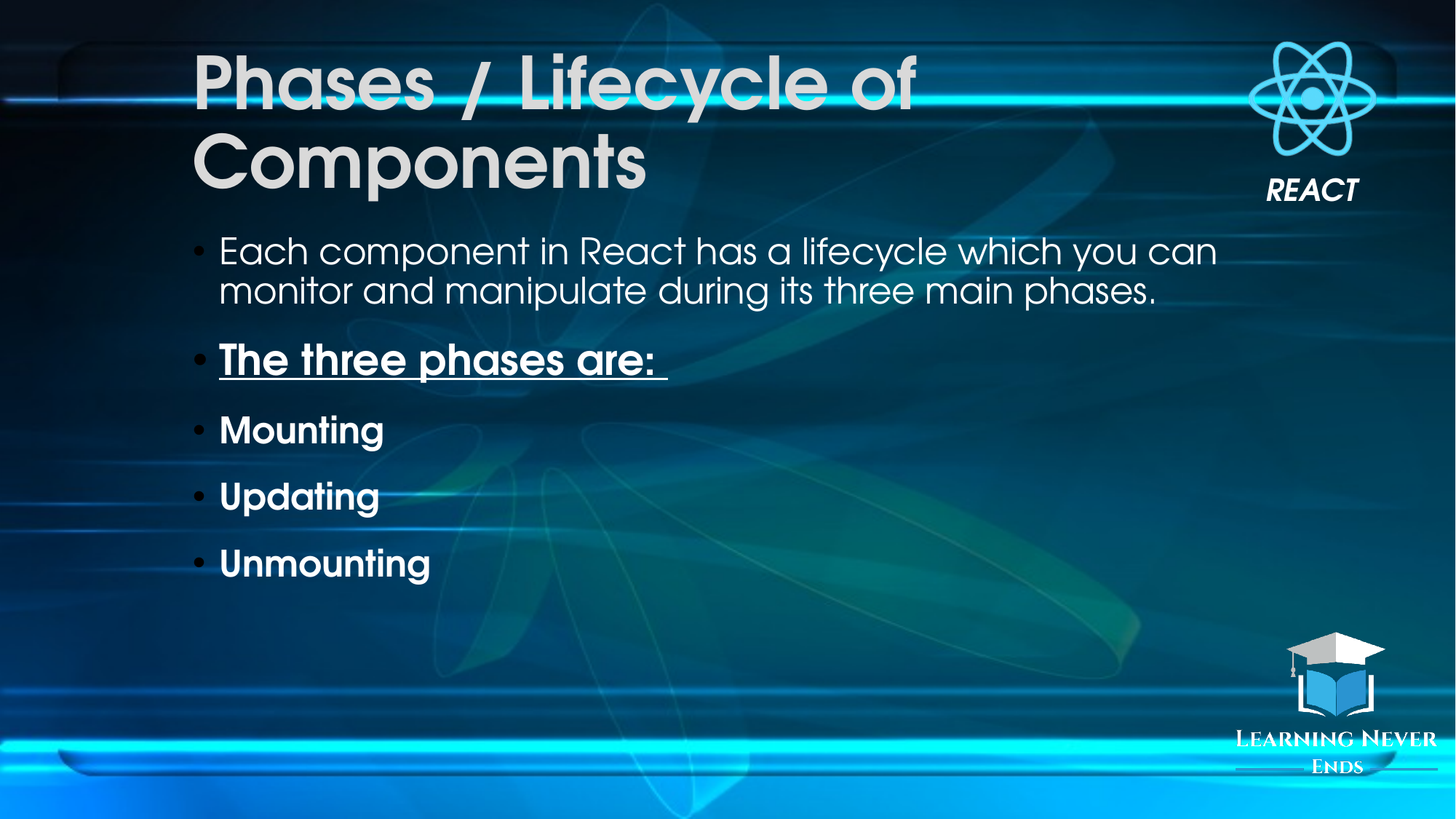

# Phases / Lifecycle of Components
Each component in React has a lifecycle which you can monitor and manipulate during its three main phases.
The three phases are:
Mounting
Updating
Unmounting